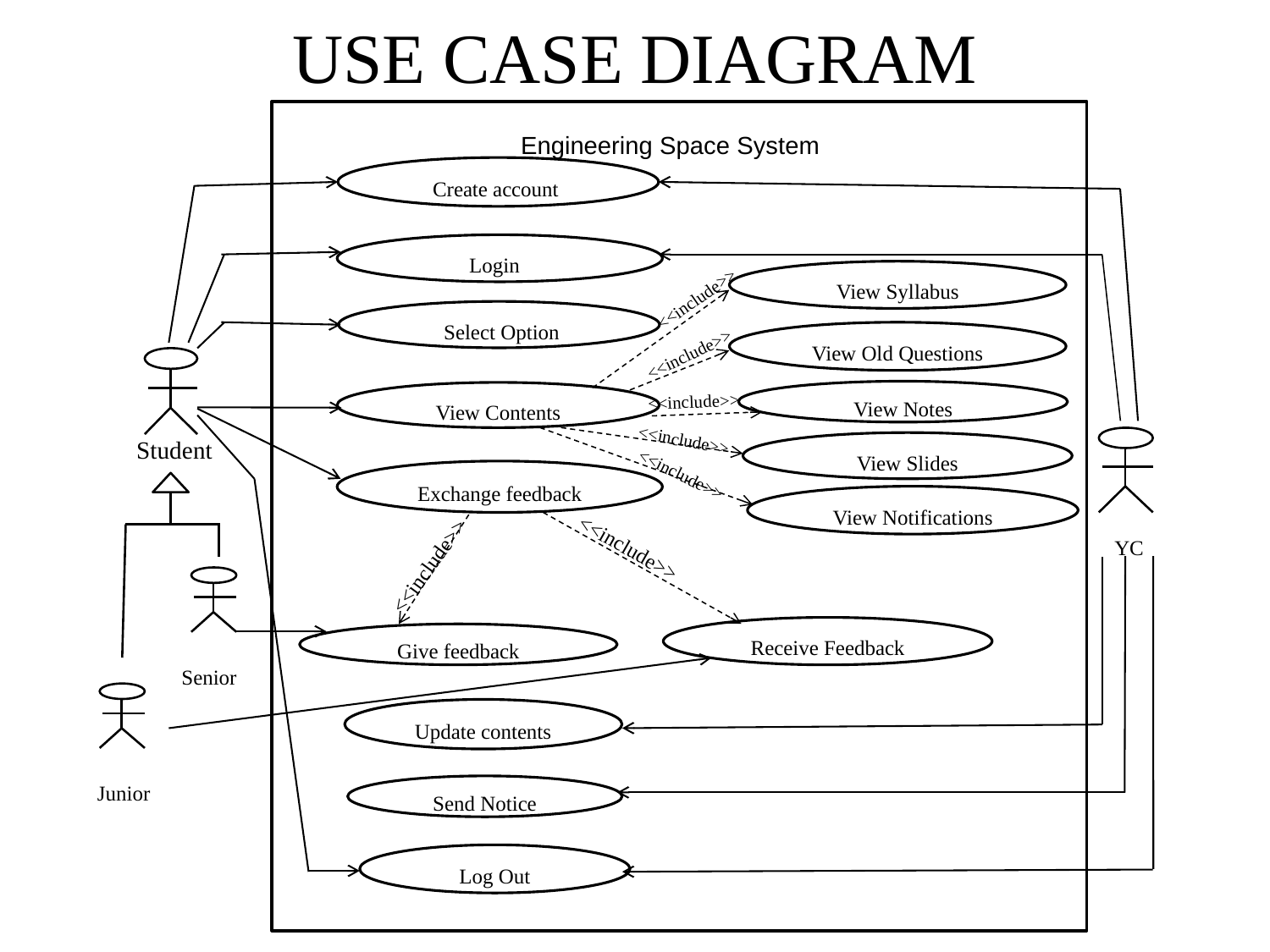

# USE CASE DIAGRAM

Junior

Senior

YC
Create account
<<include>>
<<include>>
<<include>>
Login
View Syllabus
 Select Option
View Old Questions
View Notes
View Contents
View Slides
Exchange feedback
View Notifications
<<include>>
<<include>>
<<include>>
<<include>>
Receive Feedback
Give feedback
Update contents
Send Notice
Log Out
Engineering Space System
Student